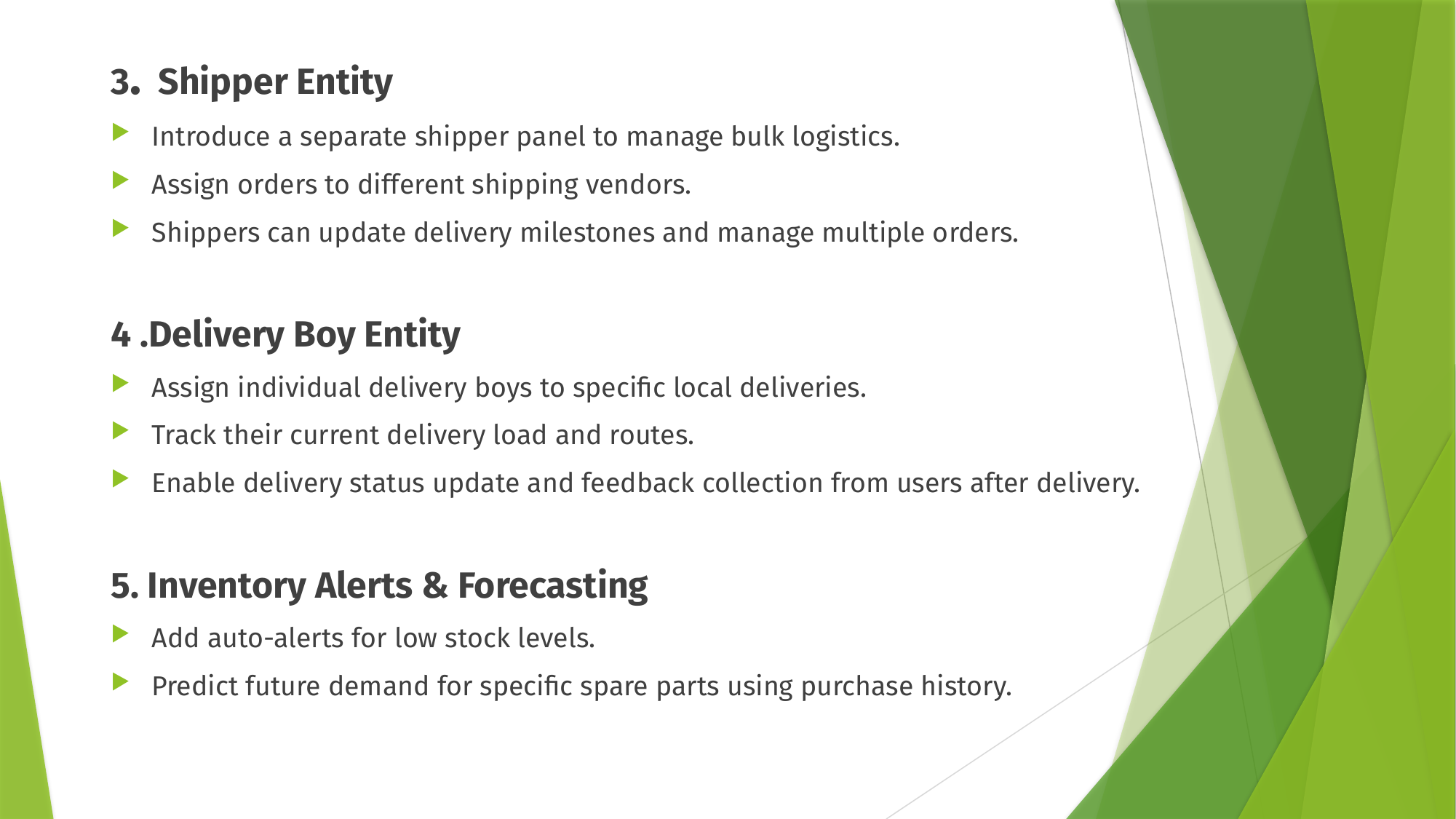

3.  Shipper Entity
Introduce a separate shipper panel to manage bulk logistics.
Assign orders to different shipping vendors.
Shippers can update delivery milestones and manage multiple orders.

4 .Delivery Boy Entity
Assign individual delivery boys to specific local deliveries.
Track their current delivery load and routes.
Enable delivery status update and feedback collection from users after delivery.

5. Inventory Alerts & Forecasting
Add auto-alerts for low stock levels.
Predict future demand for specific spare parts using purchase history.

# .